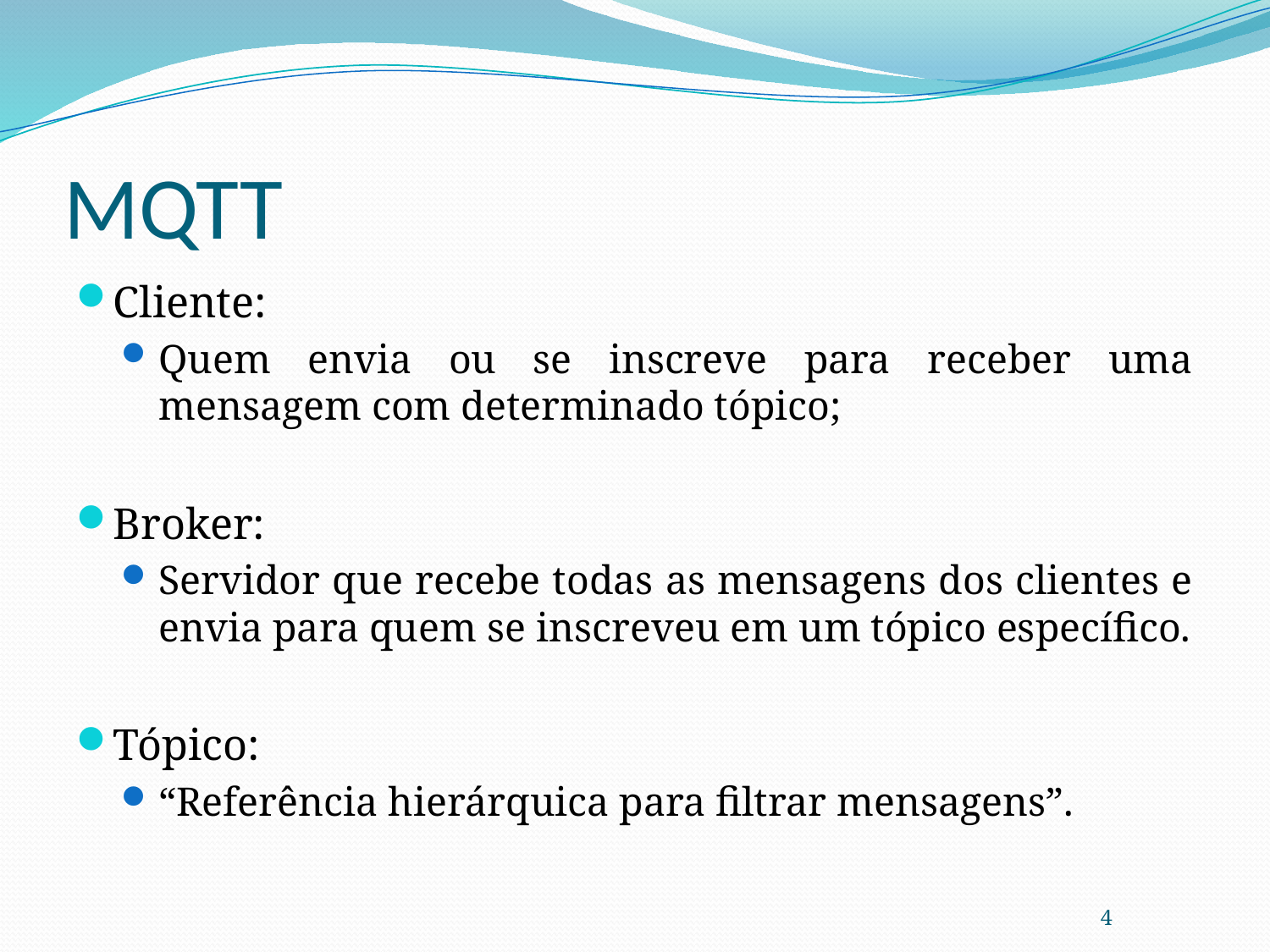

# MQTT
Cliente:
Quem envia ou se inscreve para receber uma mensagem com determinado tópico;

Broker:
Servidor que recebe todas as mensagens dos clientes e envia para quem se inscreveu em um tópico específico.

Tópico:
“Referência hierárquica para filtrar mensagens”.

4